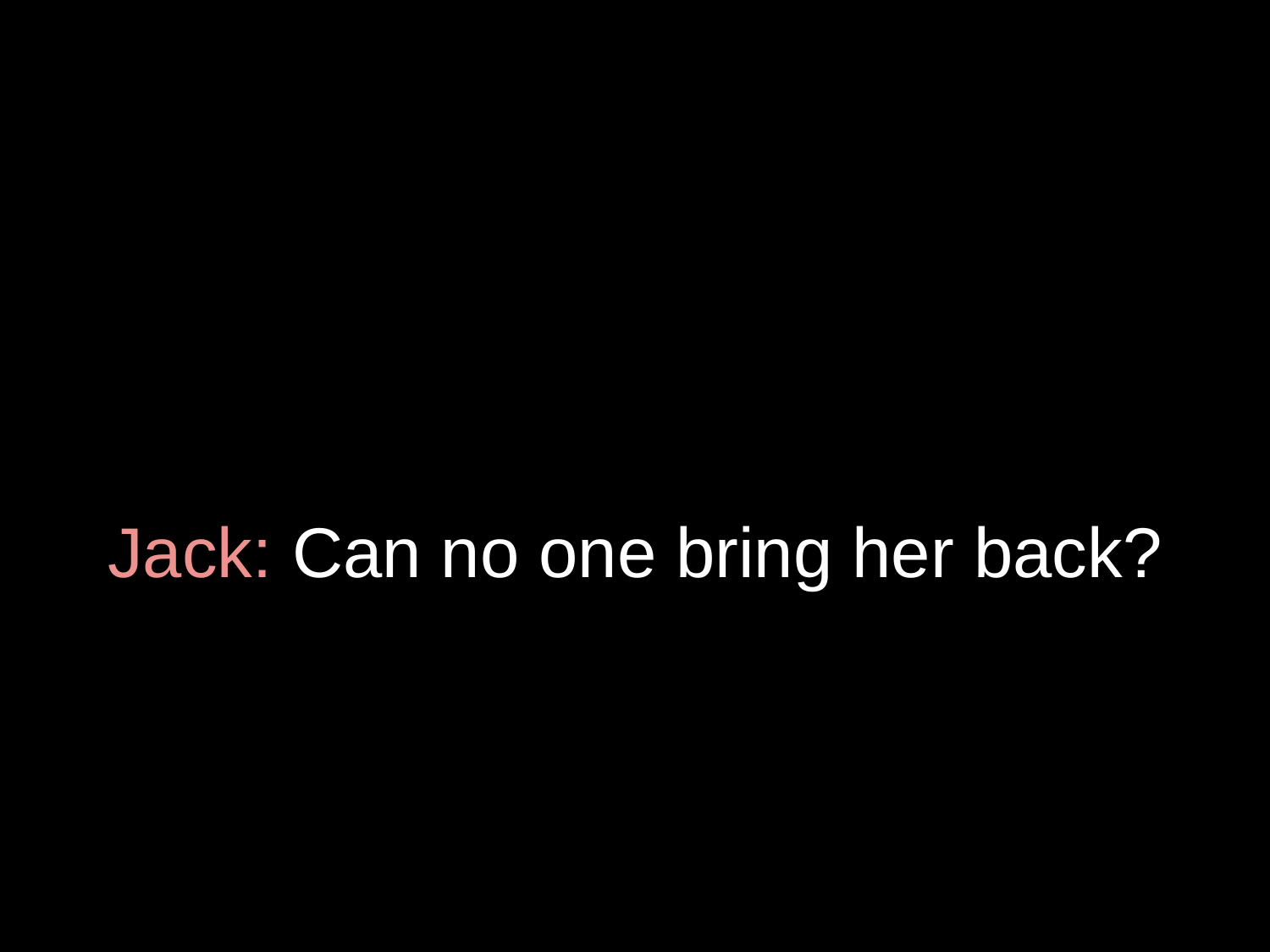

# Jack: Can no one bring her back?